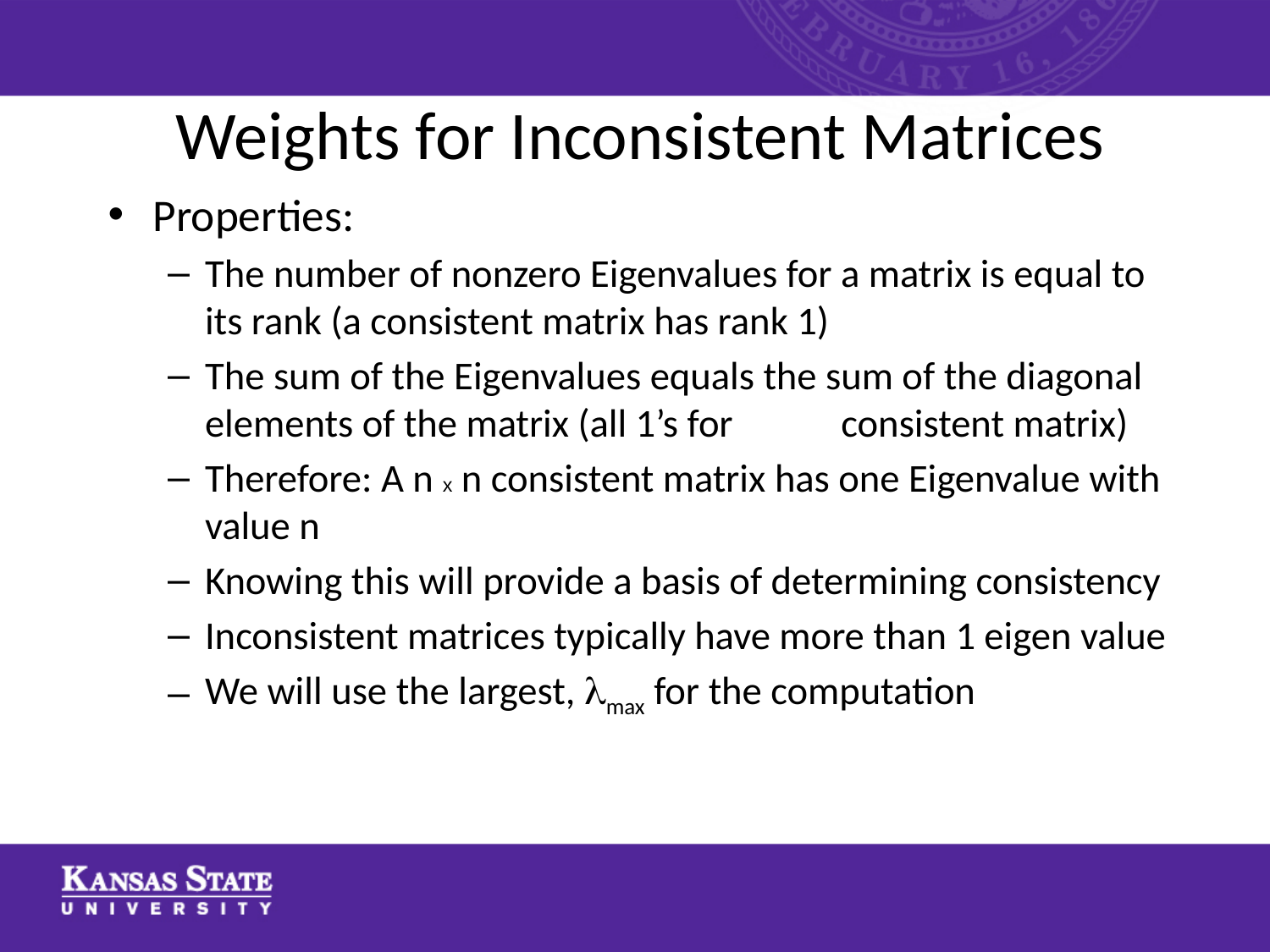

# Weights for Inconsistent Matrices
Properties:
The number of nonzero Eigenvalues for a matrix is equal to its rank (a consistent matrix has rank 1)
The sum of the Eigenvalues equals the sum of the diagonal elements of the matrix (all 1’s for 		   consistent matrix)
Therefore: A n x n consistent matrix has one Eigenvalue with value n
Knowing this will provide a basis of determining consistency
Inconsistent matrices typically have more than 1 eigen value
We will use the largest, λmax for the computation